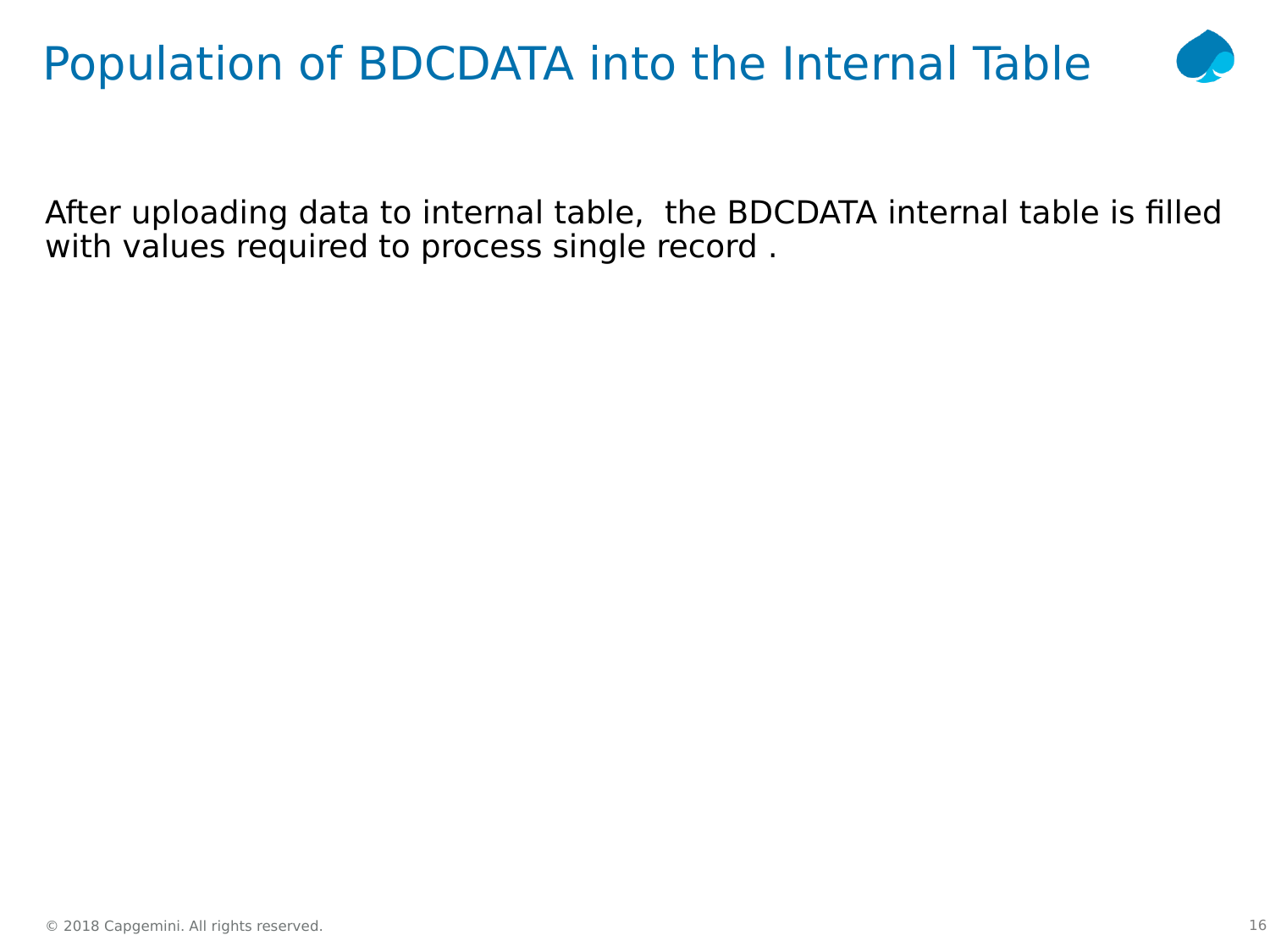

# Population of BDCDATA into the Internal Table
After uploading data to internal table,  the BDCDATA internal table is filled with values required to process single record .